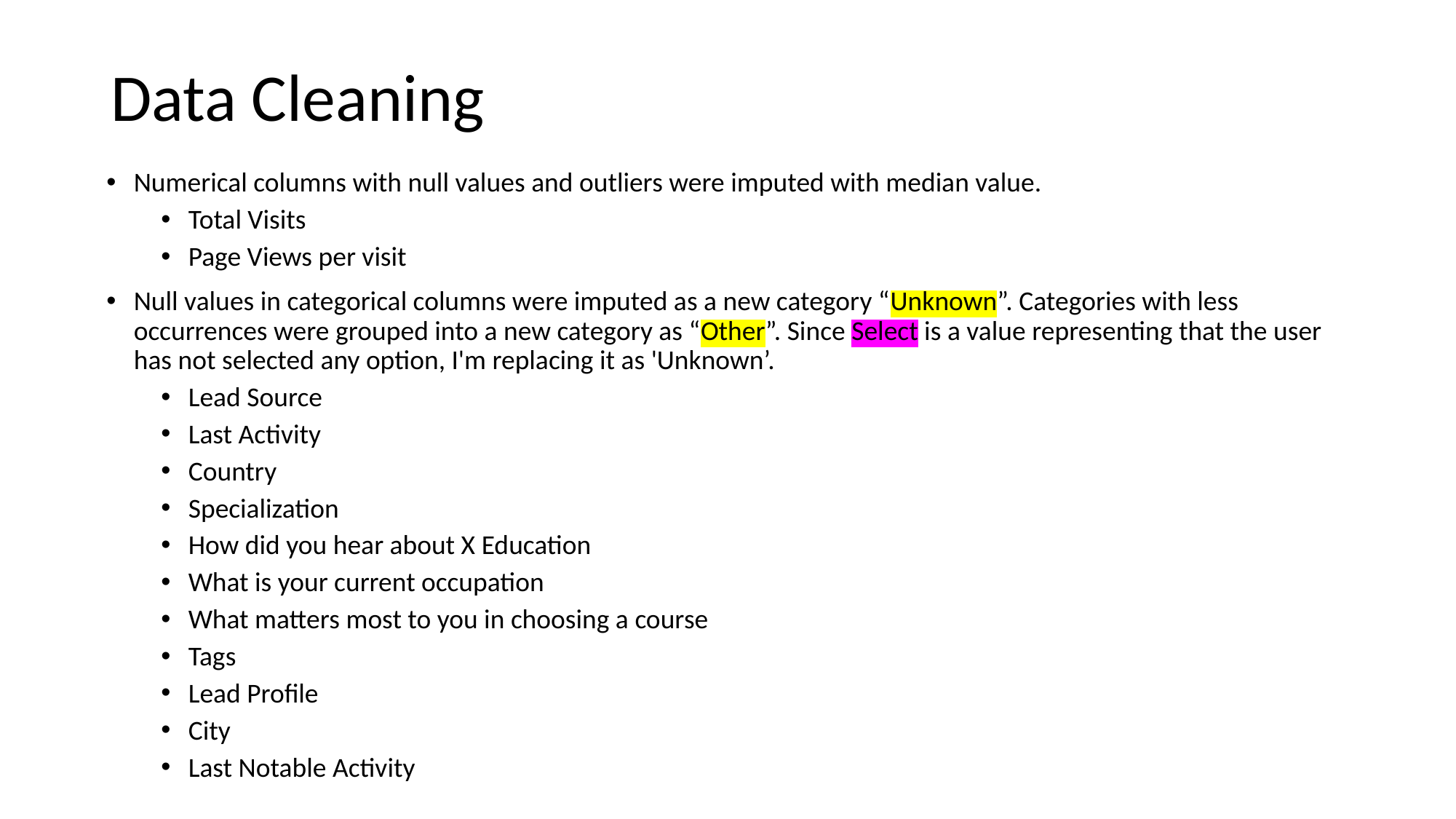

# Data Cleaning
Numerical columns with null values and outliers were imputed with median value.
Total Visits
Page Views per visit
Null values in categorical columns were imputed as a new category “Unknown”. Categories with less occurrences were grouped into a new category as “Other”. Since Select is a value representing that the user has not selected any option, I'm replacing it as 'Unknown’.
Lead Source
Last Activity
Country
Specialization
How did you hear about X Education
What is your current occupation
What matters most to you in choosing a course
Tags
Lead Profile
City
Last Notable Activity